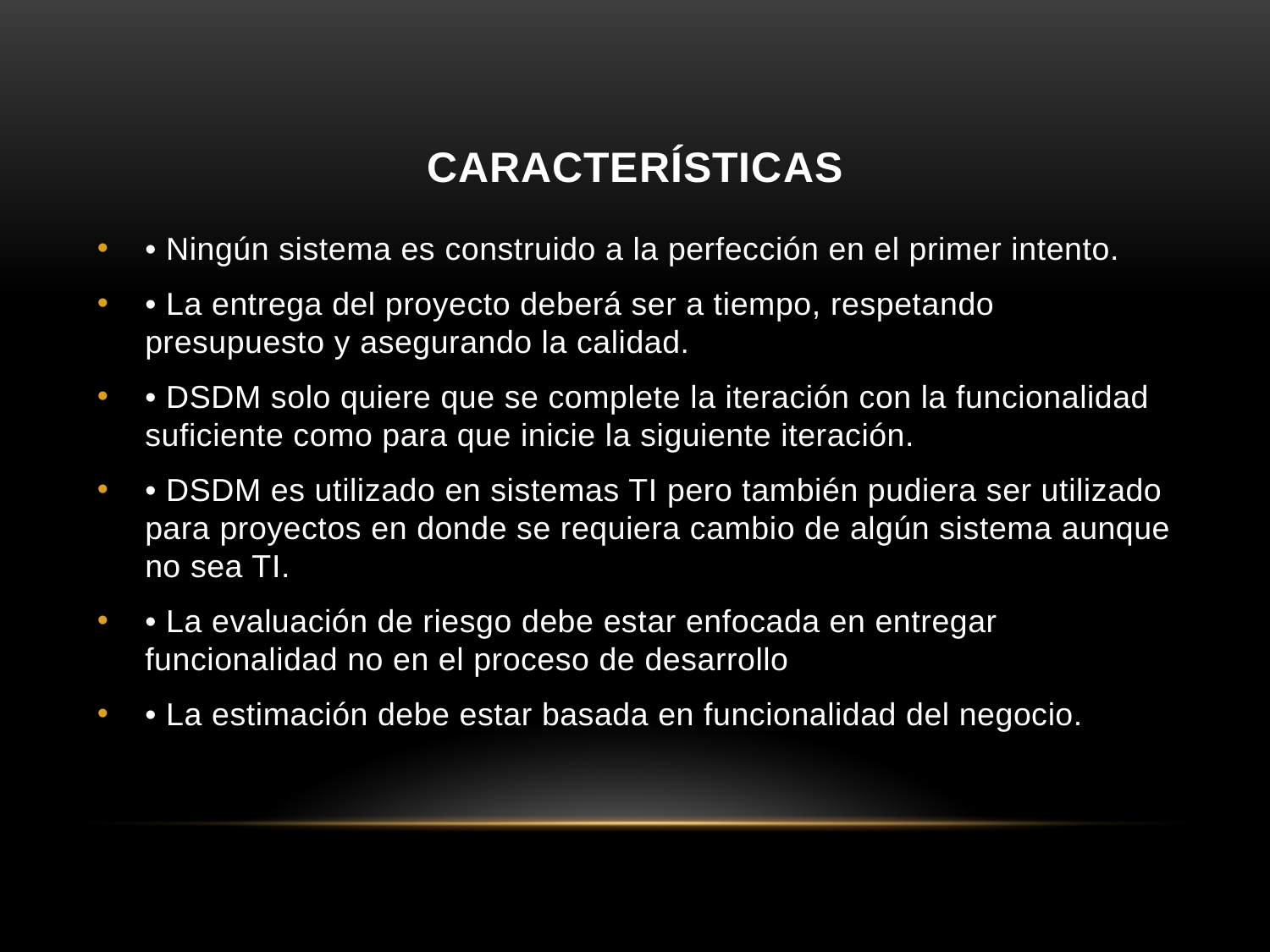

# características
• Ningún sistema es construido a la perfección en el primer intento.
• La entrega del proyecto deberá ser a tiempo, respetando presupuesto y asegurando la calidad.
• DSDM solo quiere que se complete la iteración con la funcionalidad suficiente como para que inicie la siguiente iteración.
• DSDM es utilizado en sistemas TI pero también pudiera ser utilizado para proyectos en donde se requiera cambio de algún sistema aunque no sea TI.
• La evaluación de riesgo debe estar enfocada en entregar funcionalidad no en el proceso de desarrollo
• La estimación debe estar basada en funcionalidad del negocio.